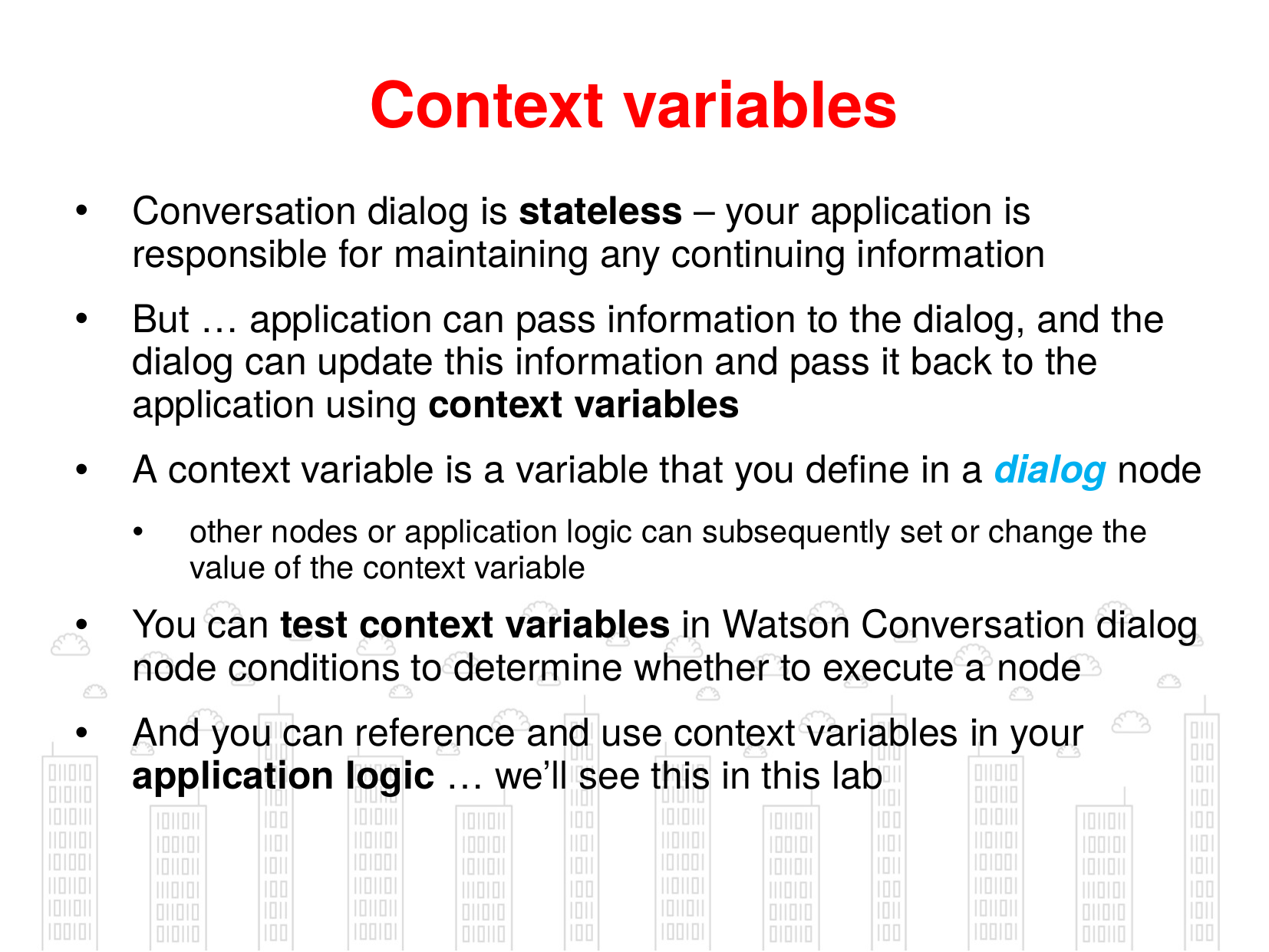

# Context variables
Conversation dialog is stateless – your application is responsible for maintaining any continuing information
But … application can pass information to the dialog, and the dialog can update this information and pass it back to the application using context variables
A context variable is a variable that you define in a dialog node
other nodes or application logic can subsequently set or change the value of the context variable
You can test context variables in Watson Conversation dialog node conditions to determine whether to execute a node
And you can reference and use context variables in your application logic … we’ll see this in this lab